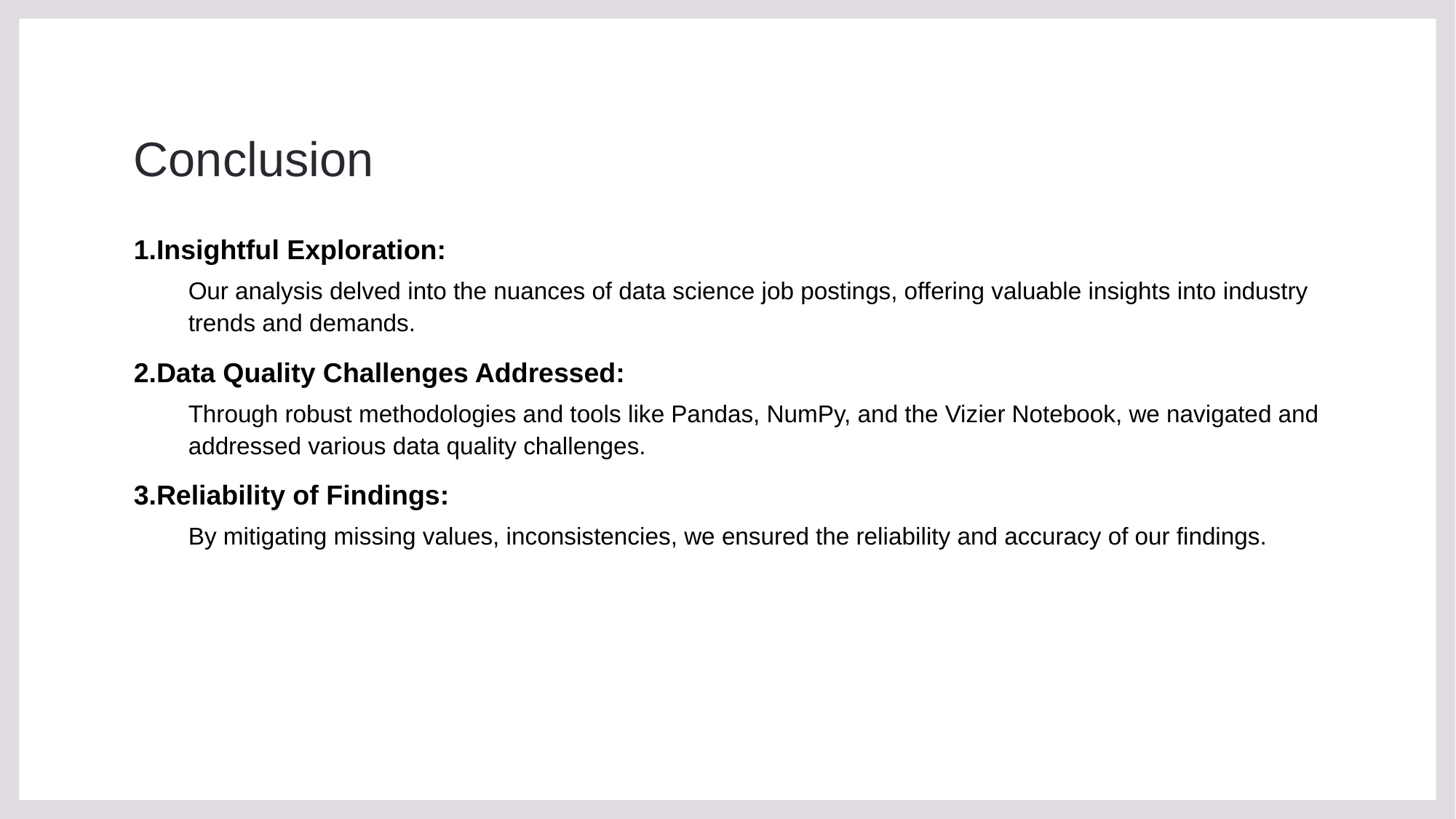

# Conclusion
Insightful Exploration:
Our analysis delved into the nuances of data science job postings, offering valuable insights into industry trends and demands.
Data Quality Challenges Addressed:
Through robust methodologies and tools like Pandas, NumPy, and the Vizier Notebook, we navigated and addressed various data quality challenges.
Reliability of Findings:
By mitigating missing values, inconsistencies, we ensured the reliability and accuracy of our findings.